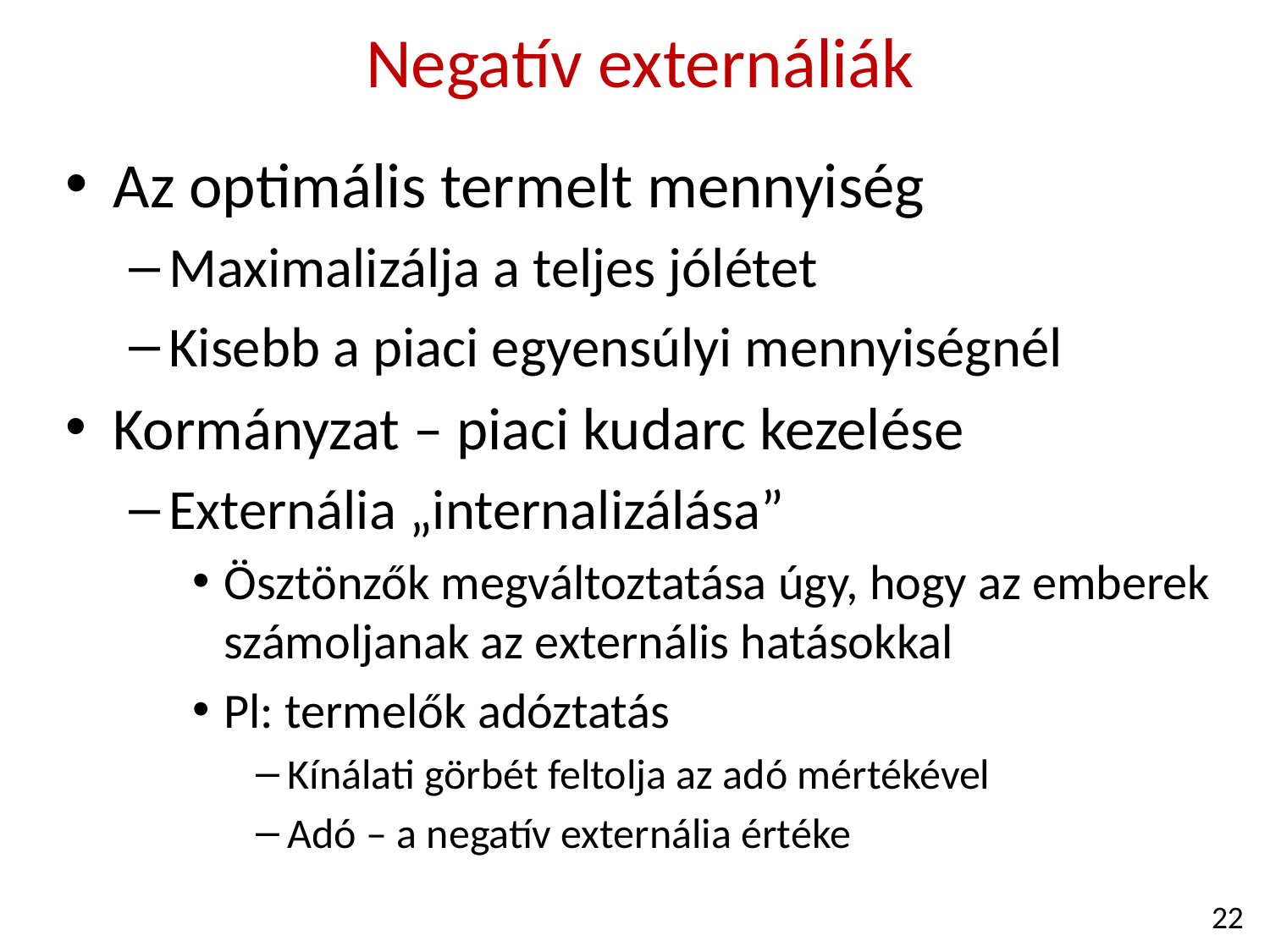

Negatív externáliák
Az optimális termelt mennyiség
Maximalizálja a teljes jólétet
Kisebb a piaci egyensúlyi mennyiségnél
Kormányzat – piaci kudarc kezelése
Externália „internalizálása”
Ösztönzők megváltoztatása úgy, hogy az emberek számoljanak az externális hatásokkal
Pl: termelők adóztatás
Kínálati görbét feltolja az adó mértékével
Adó – a negatív externália értéke
22